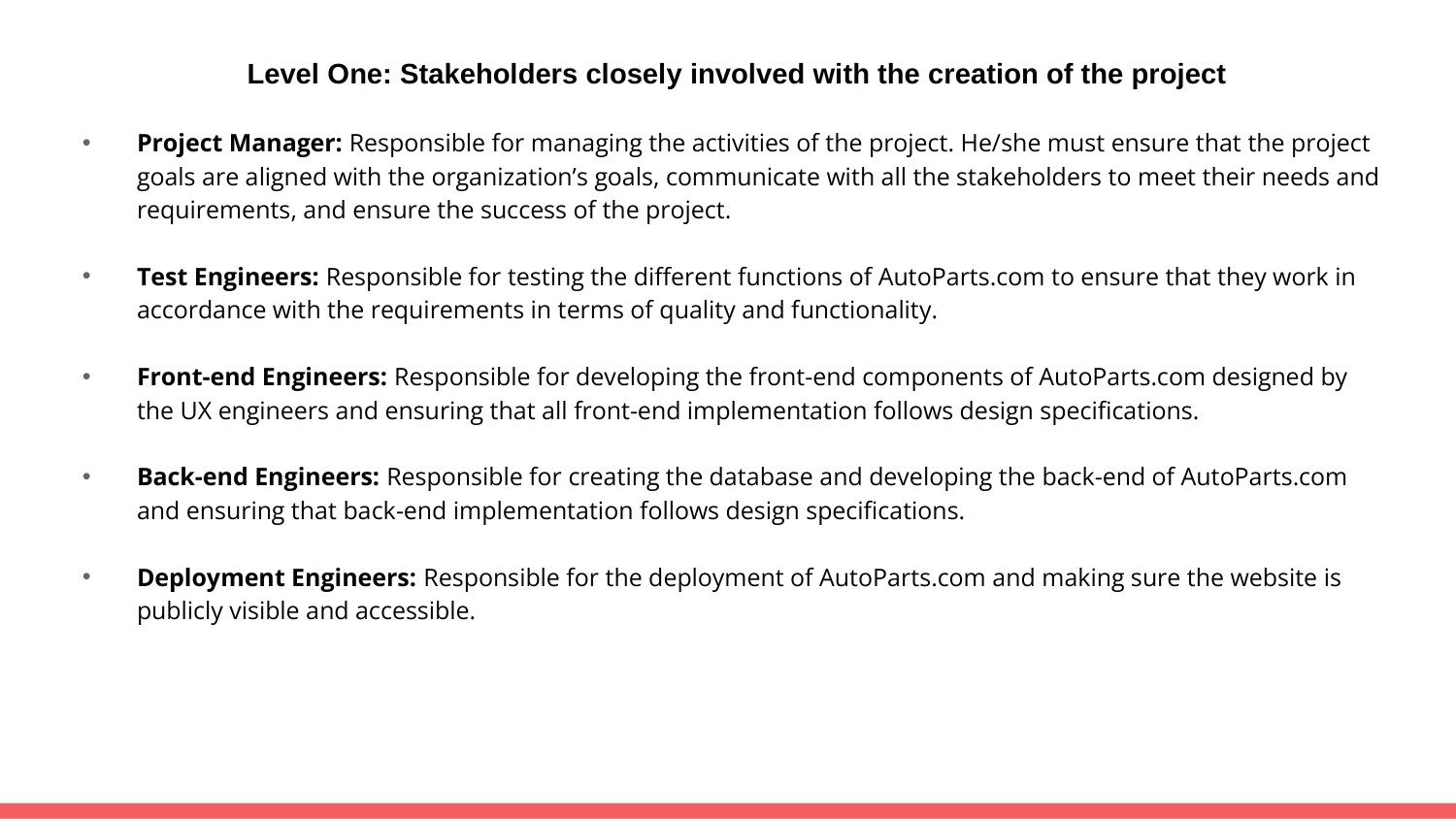

Level One: Stakeholders closely involved with the creation of the project

Project Manager: Responsible for managing the activities of the project. He/she must ensure that the project goals are aligned with the organization’s goals, communicate with all the stakeholders to meet their needs and requirements, and ensure the success of the project.

Test Engineers: Responsible for testing the different functions of AutoParts.com to ensure that they work in accordance with the requirements in terms of quality and functionality.

Front-end Engineers: Responsible for developing the front-end components of AutoParts.com designed by the UX engineers and ensuring that all front-end implementation follows design specifications.

Back-end Engineers: Responsible for creating the database and developing the back-end of AutoParts.com and ensuring that back-end implementation follows design specifications.

Deployment Engineers: Responsible for the deployment of AutoParts.com and making sure the website is publicly visible and accessible.